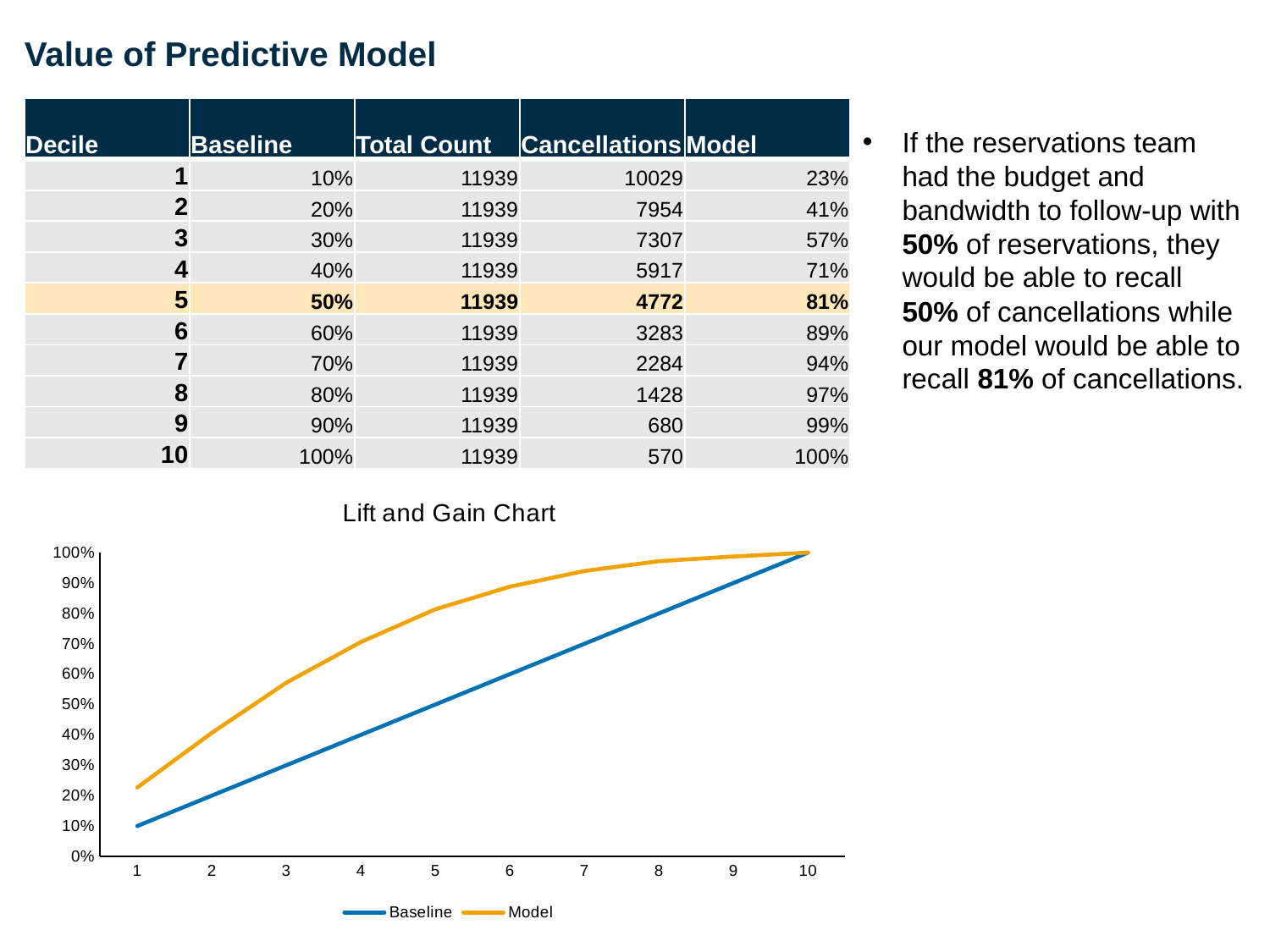

# Value of Predictive Model
| Decile | Baseline | Total Count | Cancellations | Model |
| --- | --- | --- | --- | --- |
| 1 | 10% | 11939 | 10029 | 23% |
| 2 | 20% | 11939 | 7954 | 41% |
| 3 | 30% | 11939 | 7307 | 57% |
| 4 | 40% | 11939 | 5917 | 71% |
| 5 | 50% | 11939 | 4772 | 81% |
| 6 | 60% | 11939 | 3283 | 89% |
| 7 | 70% | 11939 | 2284 | 94% |
| 8 | 80% | 11939 | 1428 | 97% |
| 9 | 90% | 11939 | 680 | 99% |
| 10 | 100% | 11939 | 570 | 100% |
If the reservations team had the budget and bandwidth to follow-up with 50% of reservations, they would be able to recall 50% of cancellations while our model would be able to recall 81% of cancellations.

### Chart: Lift and Gain Chart

| Category | Baseline | Model |
|---|---|---|
| 1 | 0.1 | 0.22677731548480462 |
| 2 | 0.2 | 0.40663440665701883 |
| 3 | 0.3 | 0.5718614327062229 |
| 4 | 0.4 | 0.7056575615050651 |
| 5 | 0.5 | 0.8135627713458755 |
| 6 | 0.6 | 0.887798480463097 |
| 7 | 0.7 | 0.9394446454413893 |
| 8 | 0.8 | 0.9717348046309696 |
| 9 | 0.9 | 0.9871110709117221 |
| 10 | 1.0 | 1.0 |